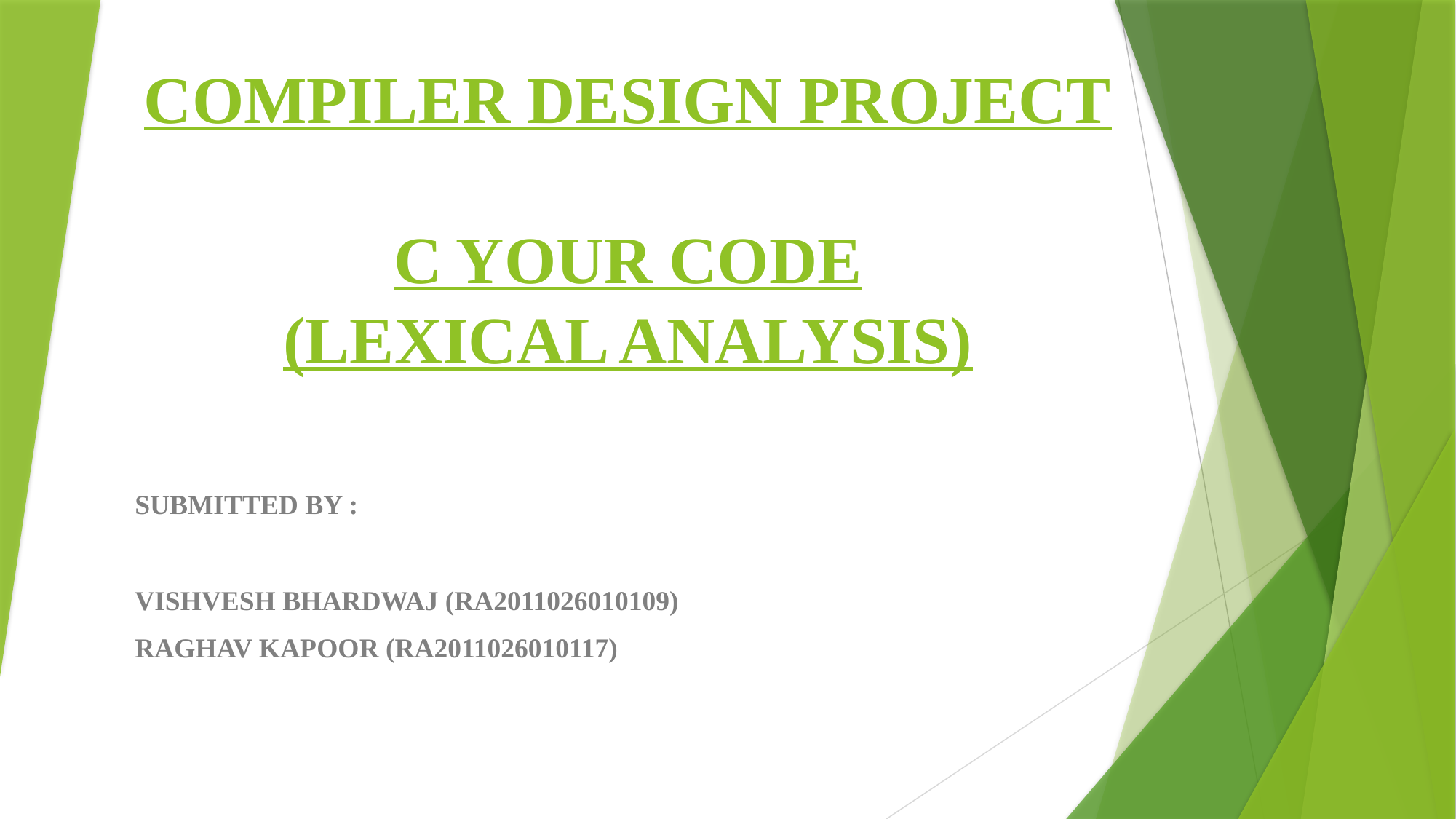

# COMPILER DESIGN PROJECT C YOUR CODE (LEXICAL ANALYSIS)
SUBMITTED BY :

VISHVESH BHARDWAJ (RA2011026010109)
RAGHAV KAPOOR (RA2011026010117)